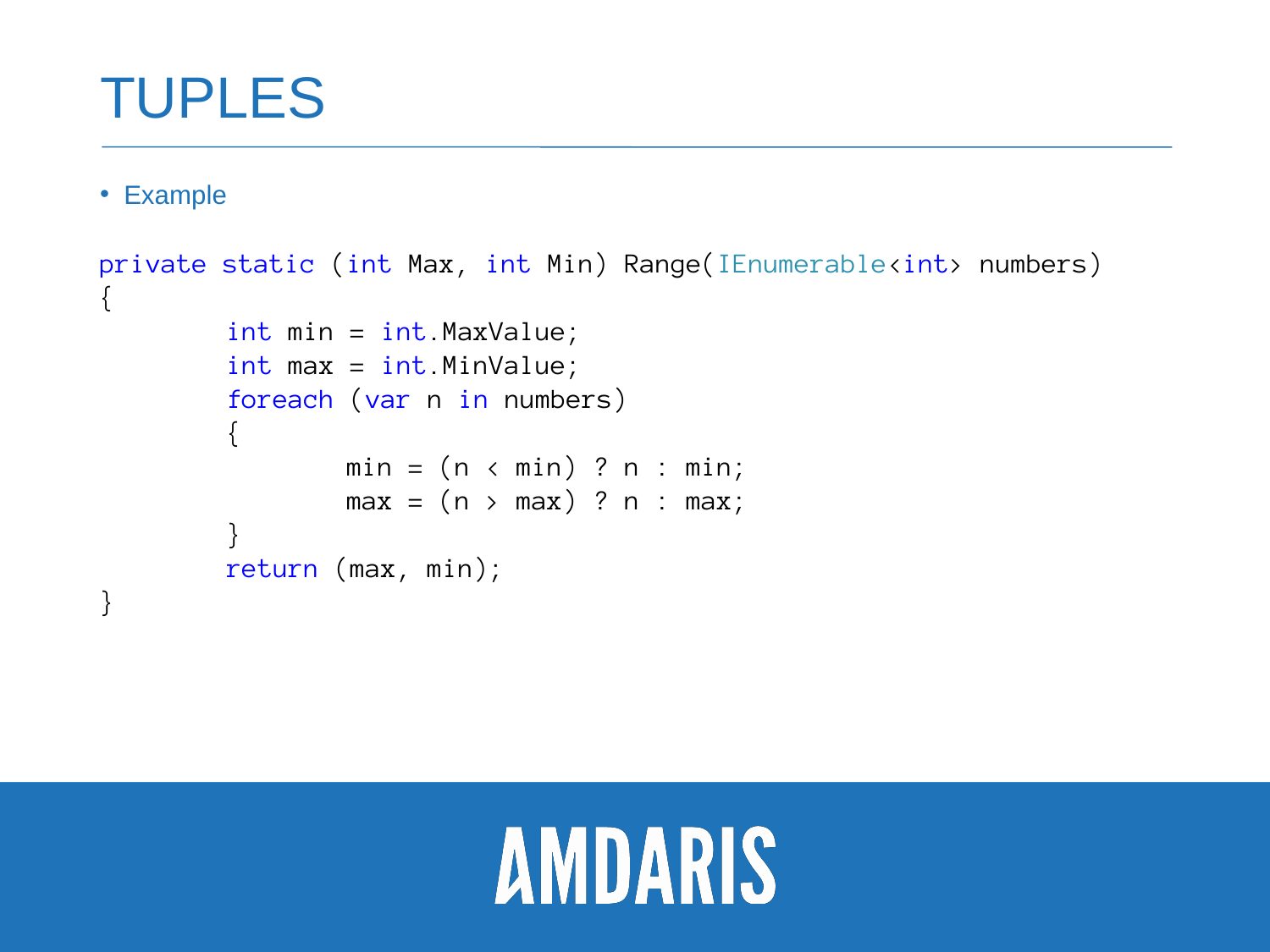

# TUPLES
Example
private static (int Max, int Min) Range(IEnumerable<int> numbers)
{
	int min = int.MaxValue;
	int max = int.MinValue;
	foreach (var n in numbers)
	{
                min = (n < min) ? n : min;
                max = (n > max) ? n : max;
	}
	return (max, min);
}